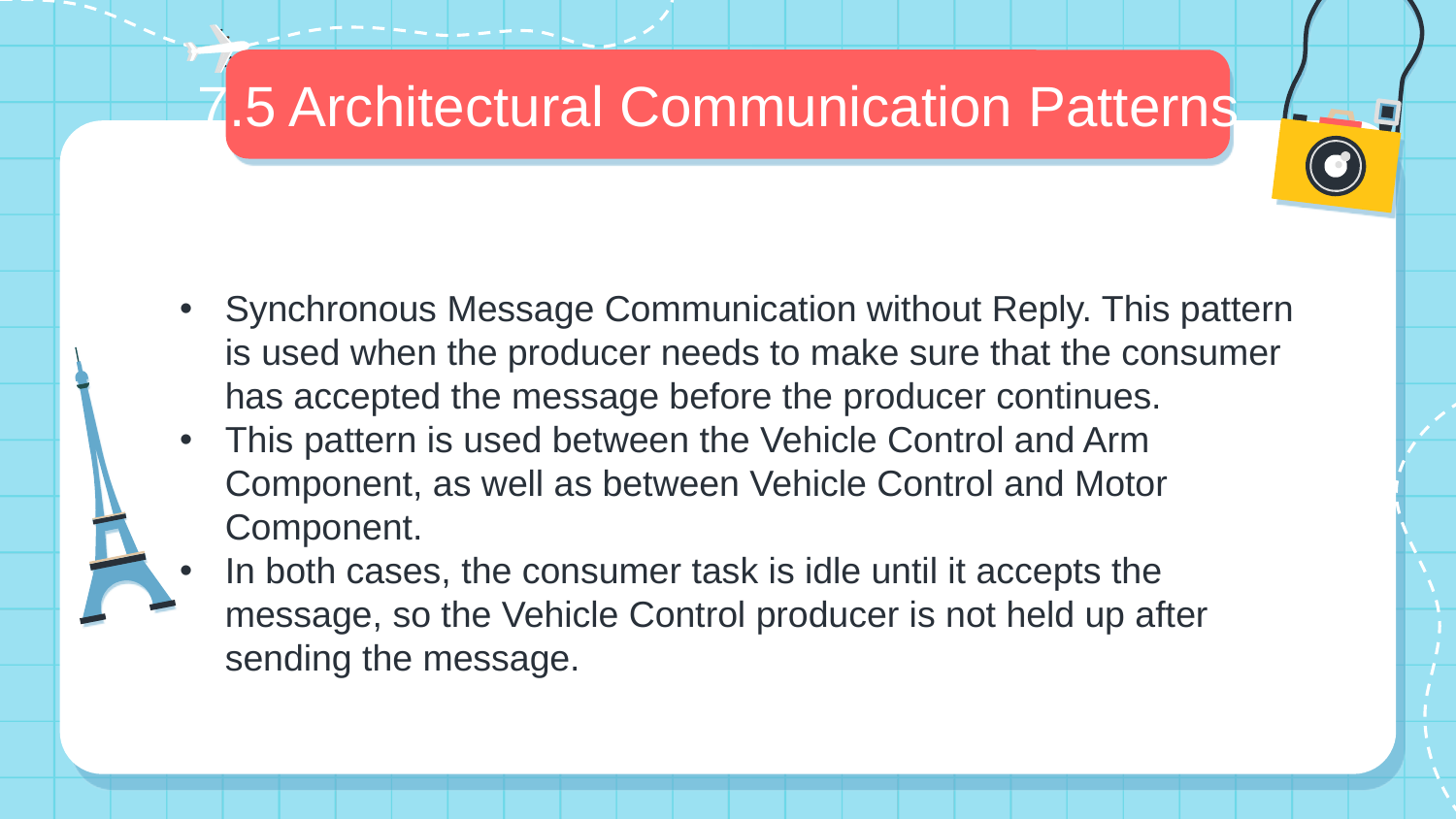

# 7.5 Architectural Communication Patterns
Synchronous Message Communication without Reply. This pattern is used when the producer needs to make sure that the consumer has accepted the message before the producer continues.
This pattern is used between the Vehicle Control and Arm Component, as well as between Vehicle Control and Motor Component.
In both cases, the consumer task is idle until it accepts the message, so the Vehicle Control producer is not held up after sending the message.